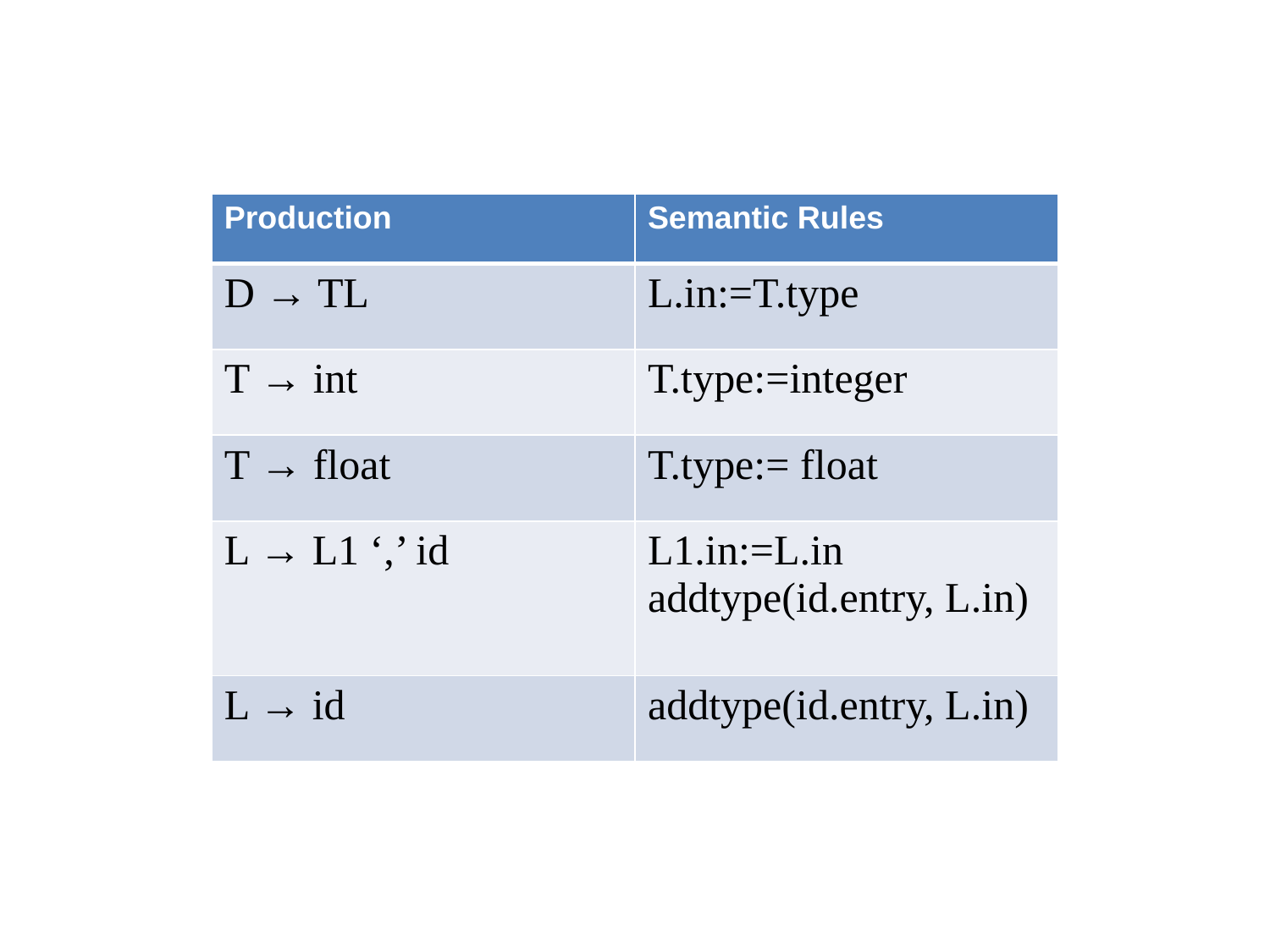

| Production | Semantic Rules |
| --- | --- |
| D → TL | L.in:=T.type |
| T → int | T.type:=integer |
| T → float | T.type:= float |
| L → L1 ‘,’ id | L1.in:=L.in addtype(id.entry, L.in) |
| L → id | addtype(id.entry, L.in) |